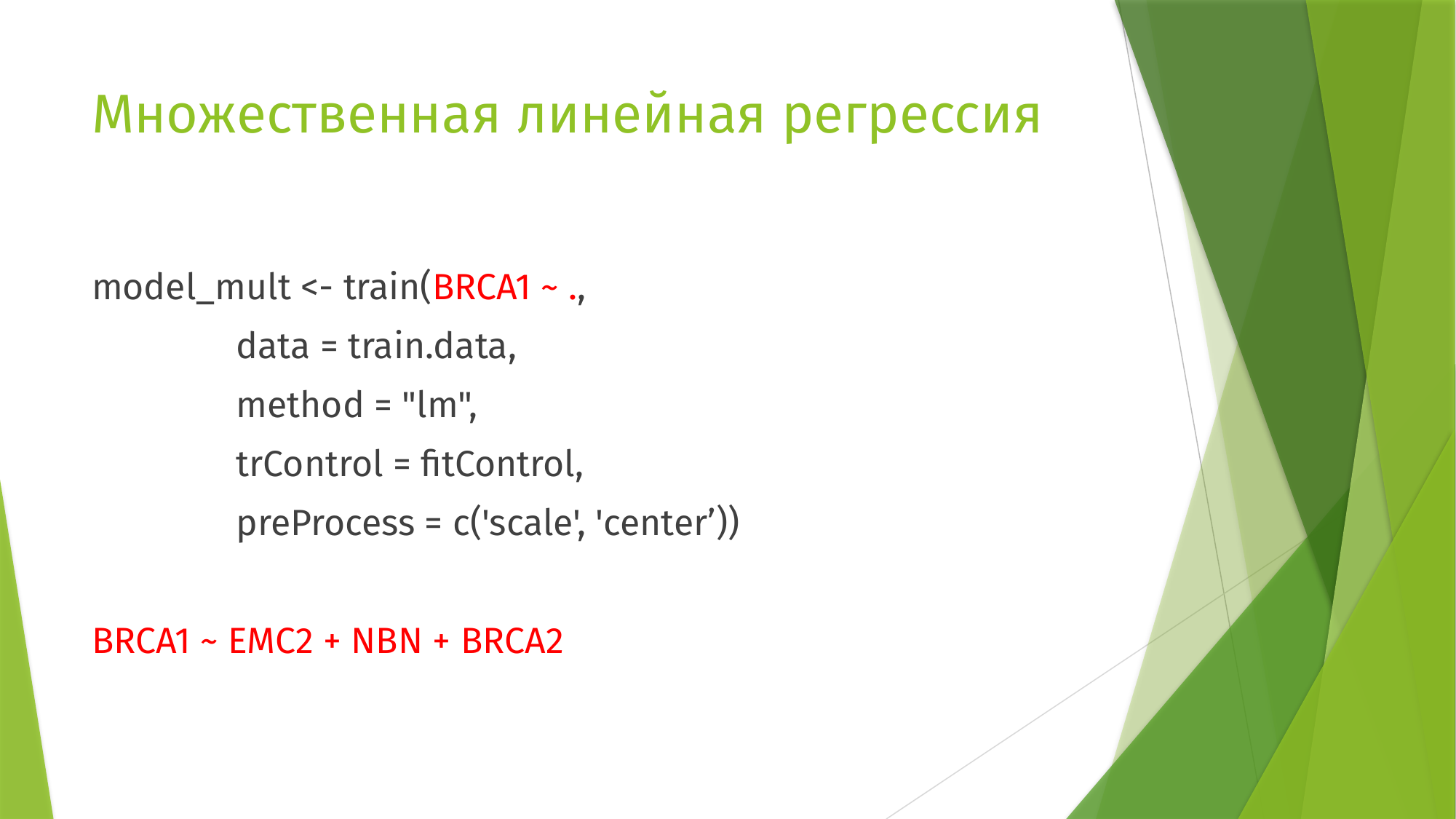

# Множественная линейная регрессия
model_mult <- train(BRCA1 ~ .,
               data = train.data,
               method = "lm",
               trControl = fitControl,
               preProcess = c('scale', 'center’))

BRCA1 ~ EMC2 + NBN + BRCA2